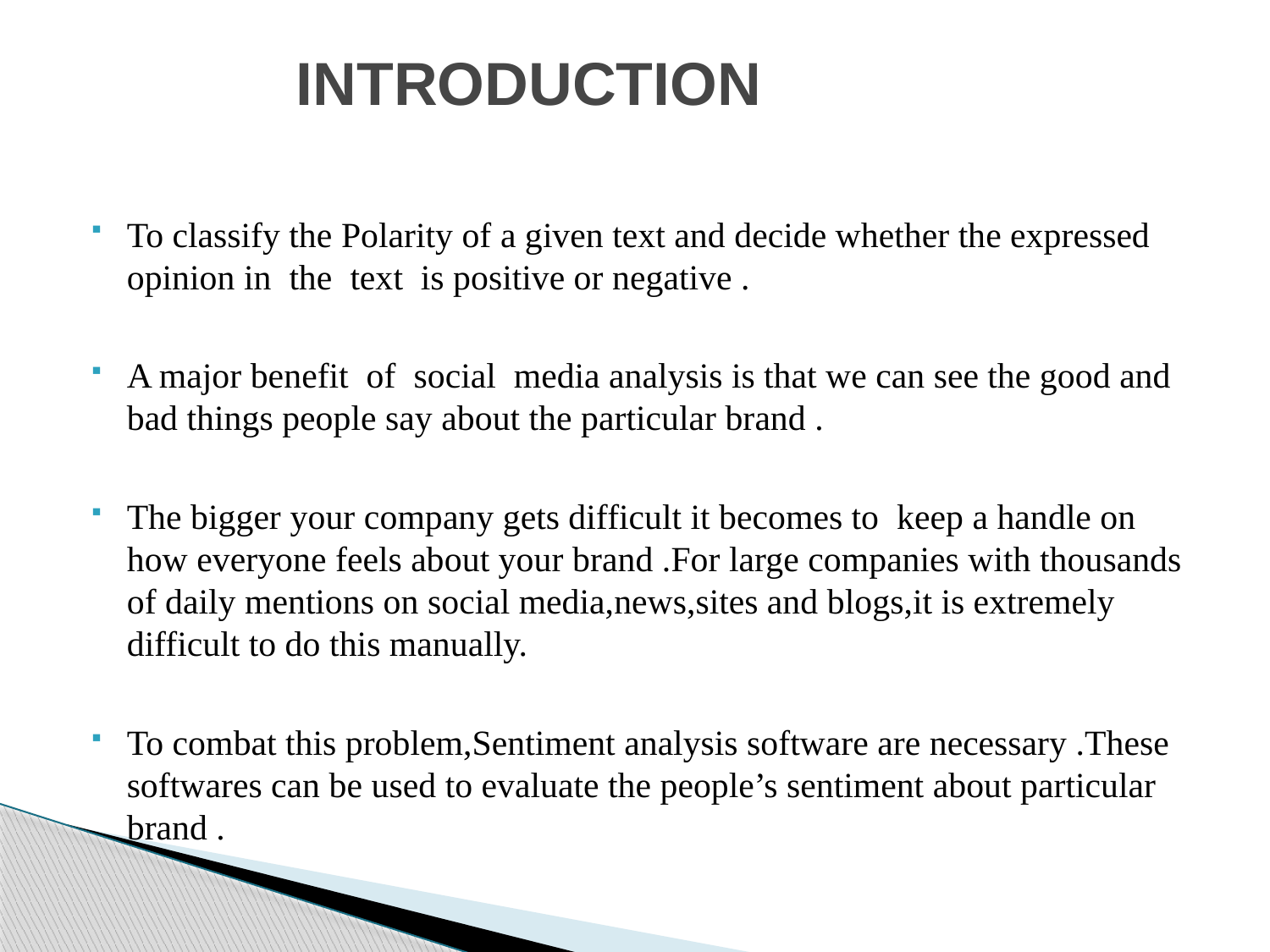

# INTRODUCTION
To classify the Polarity of a given text and decide whether the expressed opinion in  the  text  is positive or negative .

A major benefit  of  social  media analysis is that we can see the good and bad things people say about the particular brand .

The bigger your company gets difficult it becomes to  keep a handle on how everyone feels about your brand .For large companies with thousands of daily mentions on social media,news,sites and blogs,it is extremely difficult to do this manually.

To combat this problem,Sentiment analysis software are necessary .These softwares can be used to evaluate the people’s sentiment about particular brand .